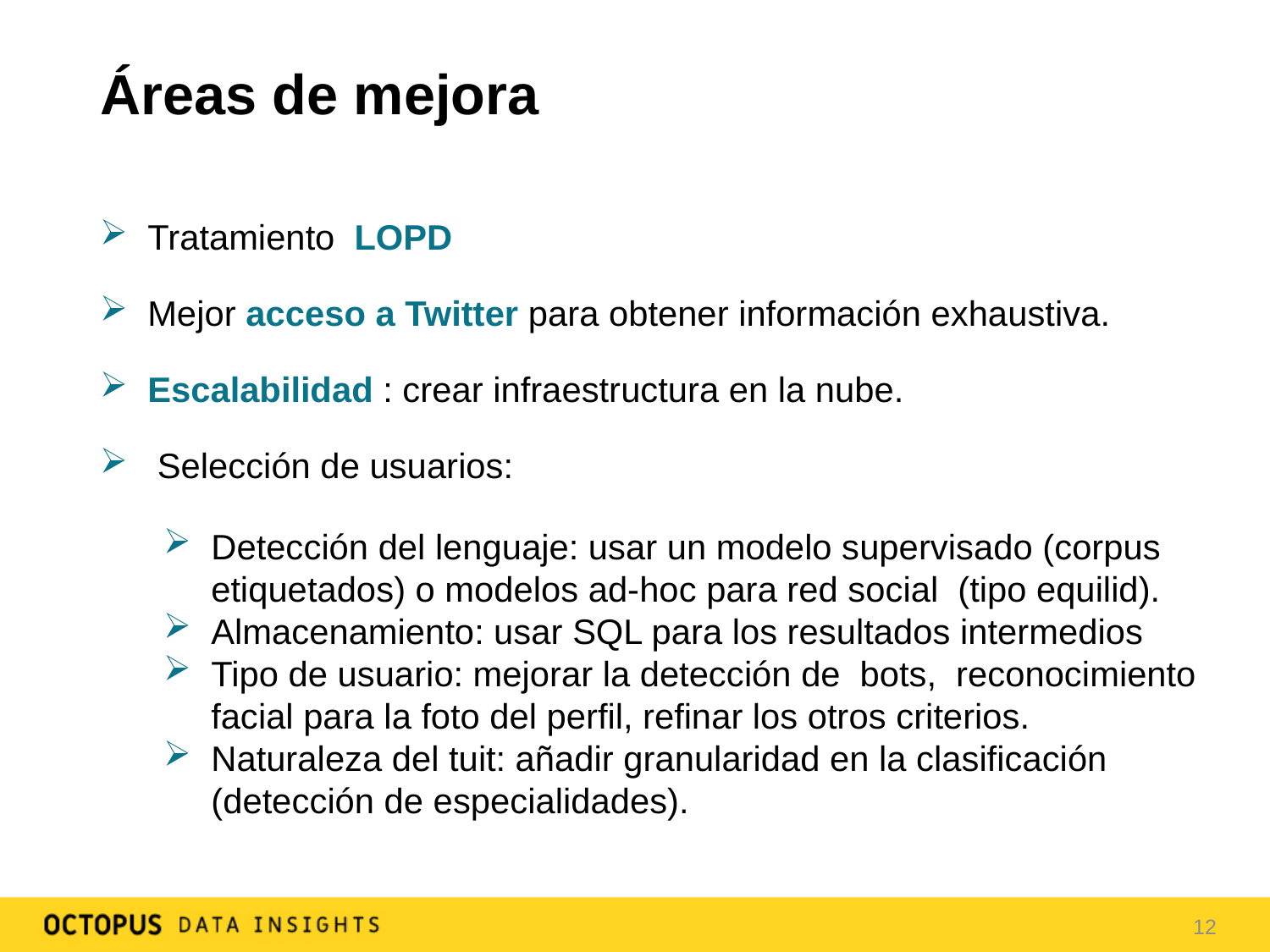

# Áreas de mejora

Tratamiento  LOPD

Mejor acceso a Twitter para obtener información exhaustiva.

­Escalabilidad : crear infraestructura en la nube.

­ Selección de usuarios:

Detección del lenguaje: usar un modelo supervisado (corpus etiquetados) o modelos ad-hoc para red social  (tipo equilid).
Almacenamiento: usar SQL para los resultados intermedios
Tipo de usuario: mejorar la detección de  bots,  reconocimiento facial para la foto del perfil, refinar los otros criterios.
Naturaleza del tuit: añadir granularidad en la clasificación (detección de especialidades).
12